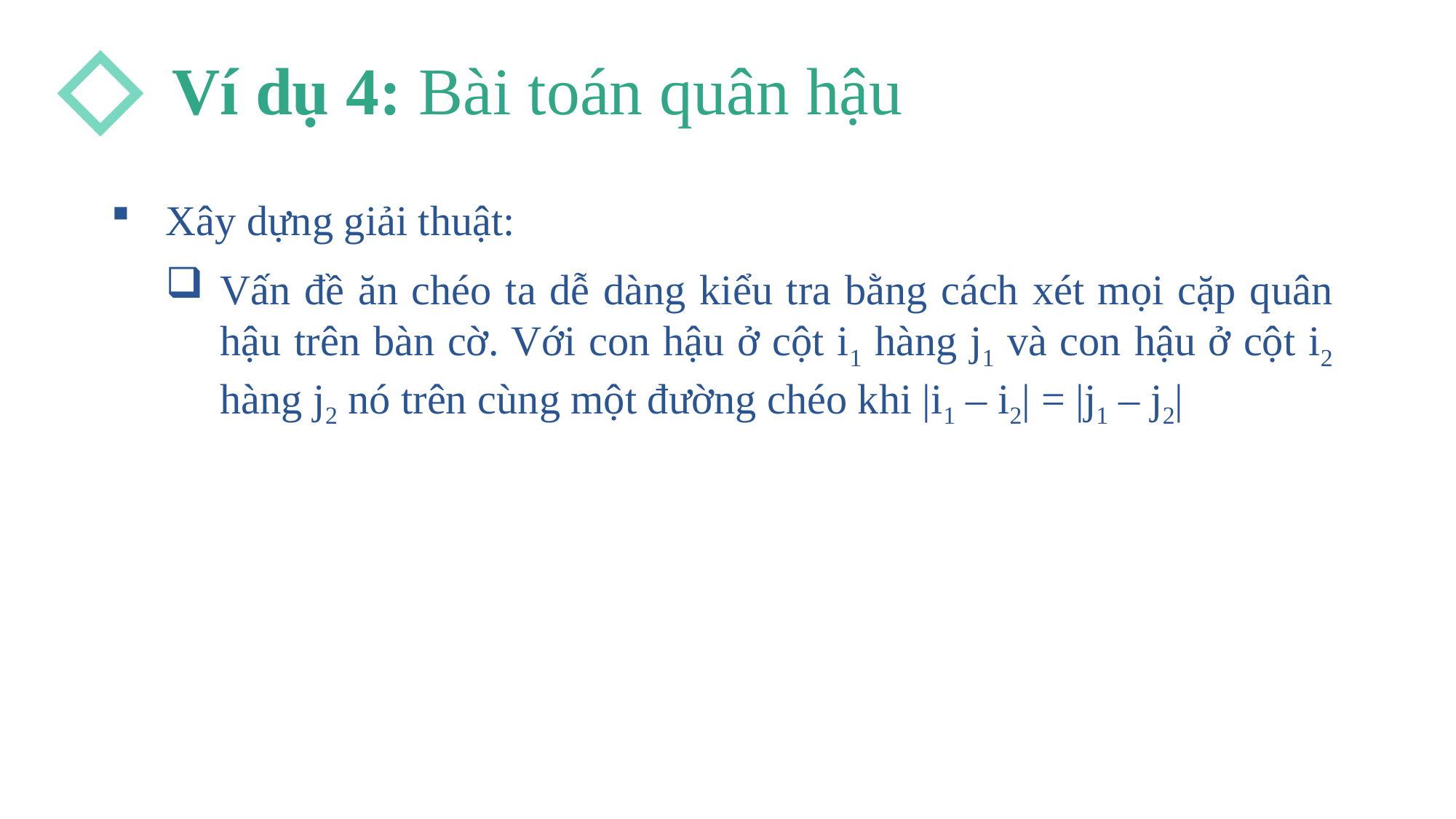

Ví dụ 4: Bài toán quân hậu

Xây dựng giải thuật:
Vấn đề ăn chéo ta dễ dàng kiểu tra bằng cách xét mọi cặp quân hậu trên bàn cờ. Với con hậu ở cột i1 hàng j1 và con hậu ở cột i2 hàng j2 nó trên cùng một đường chéo khi |i1 – i2| = |j1 – j2|